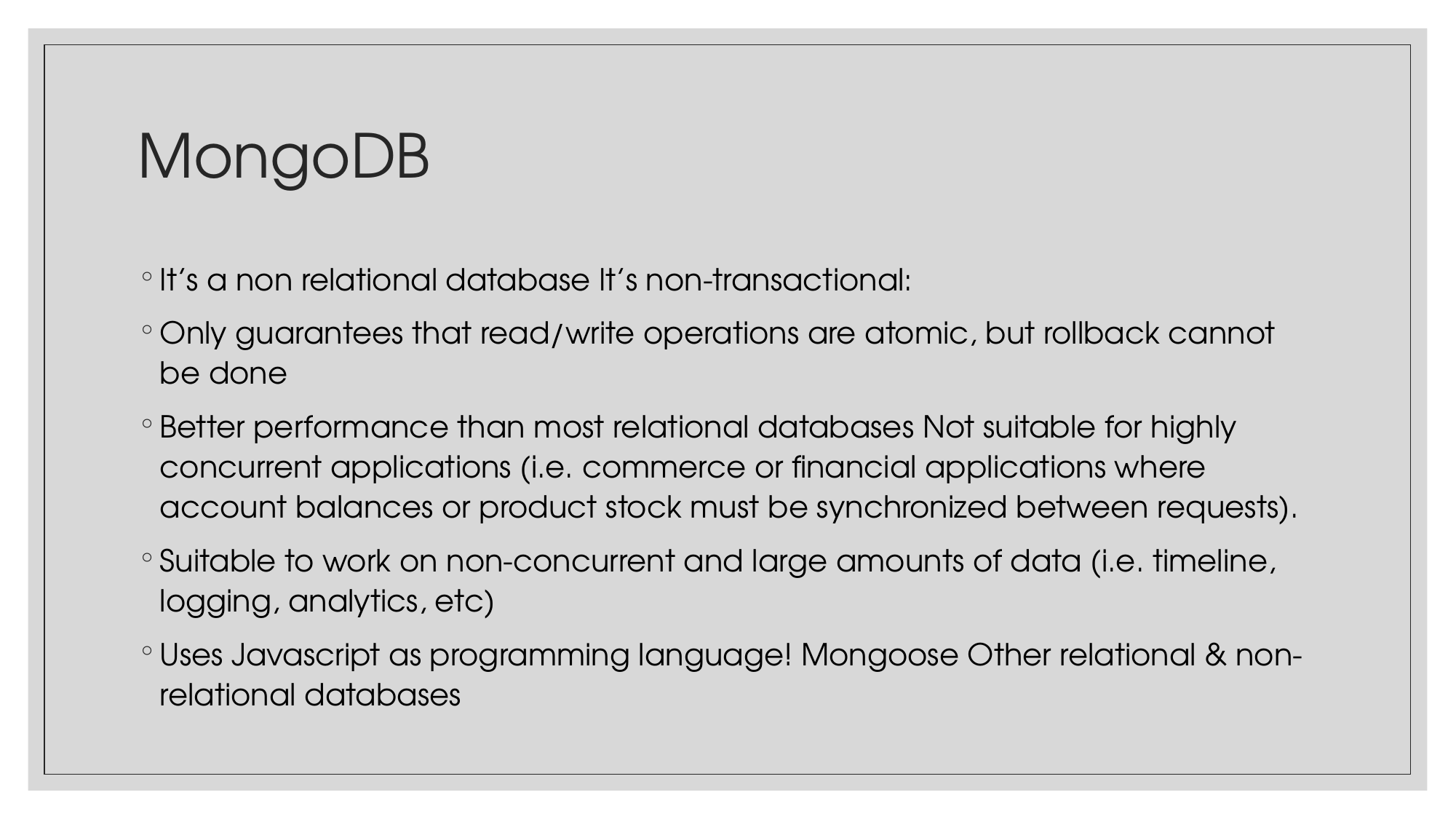

# MongoDB
It’s a non relational database It’s non-transactional:
Only guarantees that read/write operations are atomic, but rollback cannot be done
Better performance than most relational databases Not suitable for highly concurrent applications (i.e. commerce or financial applications where account balances or product stock must be synchronized between requests).
Suitable to work on non-concurrent and large amounts of data (i.e. timeline, logging, analytics, etc)
Uses Javascript as programming language! Mongoose Other relational & non-relational databases